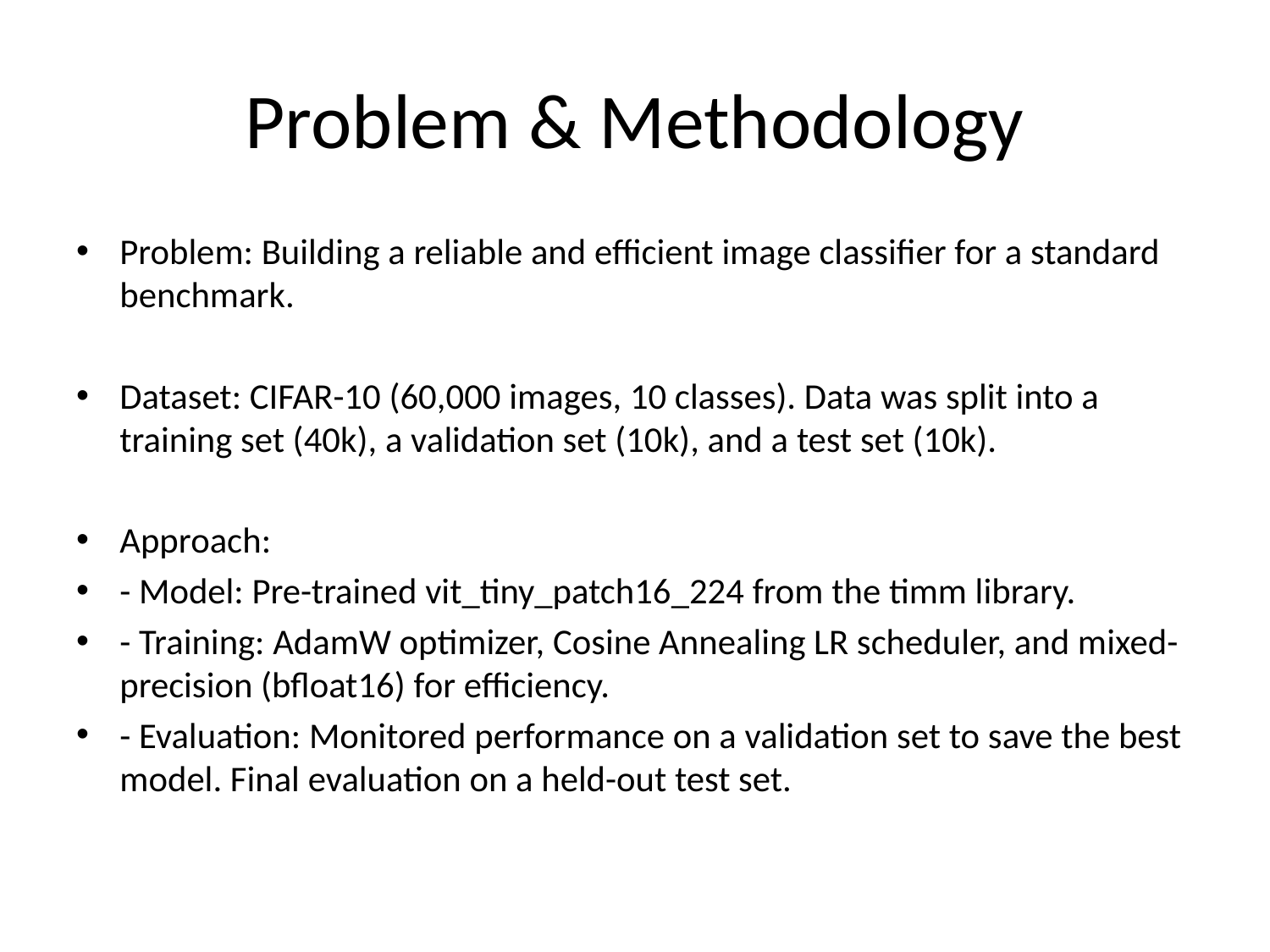

# Problem & Methodology
Problem: Building a reliable and efficient image classifier for a standard benchmark.

Dataset: CIFAR-10 (60,000 images, 10 classes). Data was split into a training set (40k), a validation set (10k), and a test set (10k).

Approach:
- Model: Pre-trained vit_tiny_patch16_224 from the timm library.
- Training: AdamW optimizer, Cosine Annealing LR scheduler, and mixed-precision (bfloat16) for efficiency.
- Evaluation: Monitored performance on a validation set to save the best model. Final evaluation on a held-out test set.